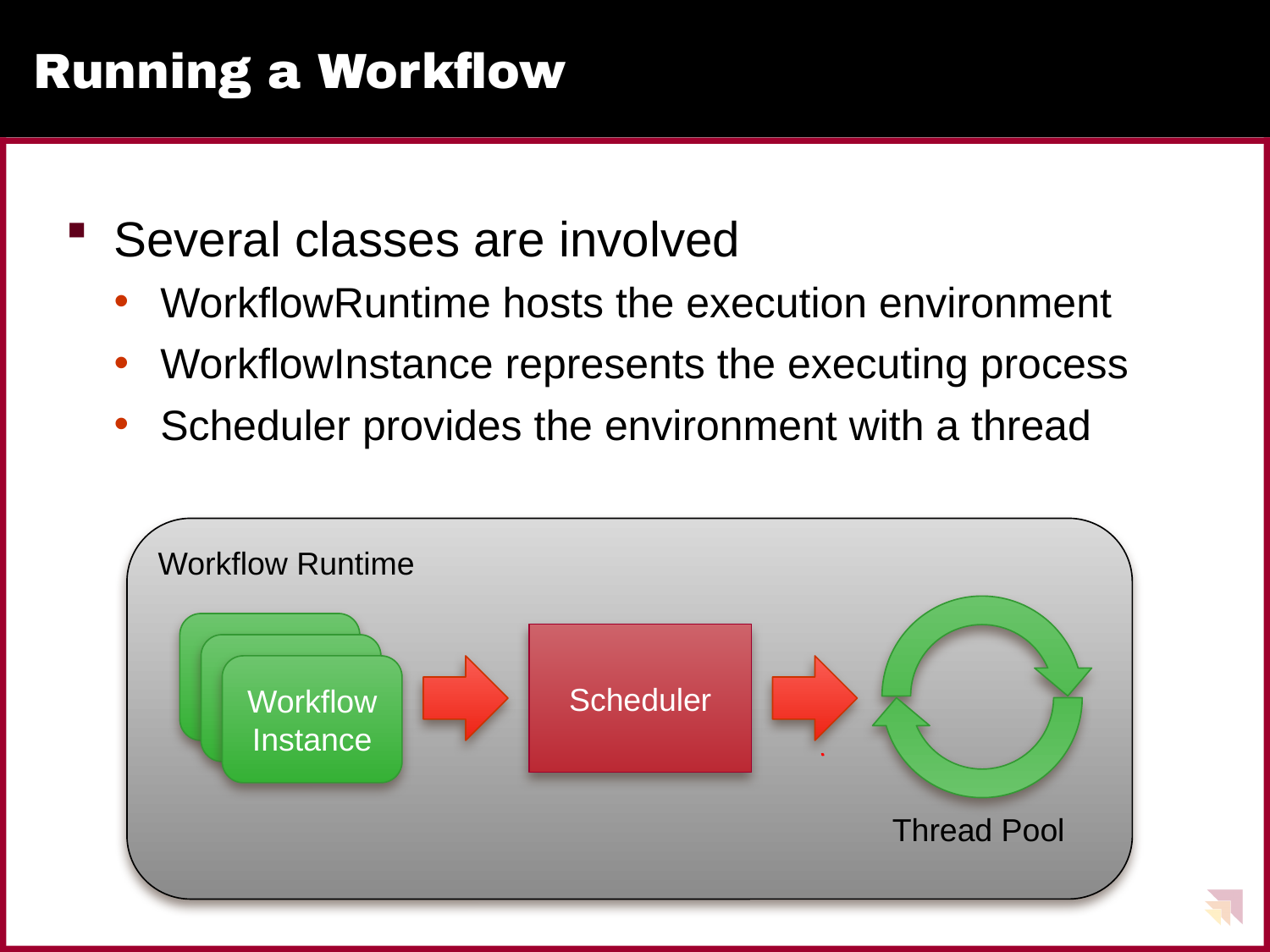

# Running a Workflow
Several classes are involved
WorkflowRuntime hosts the execution environment
WorkflowInstance represents the executing process
Scheduler provides the environment with a thread
Workflow Runtime

Workflow Instance
Scheduler

Thread Pool